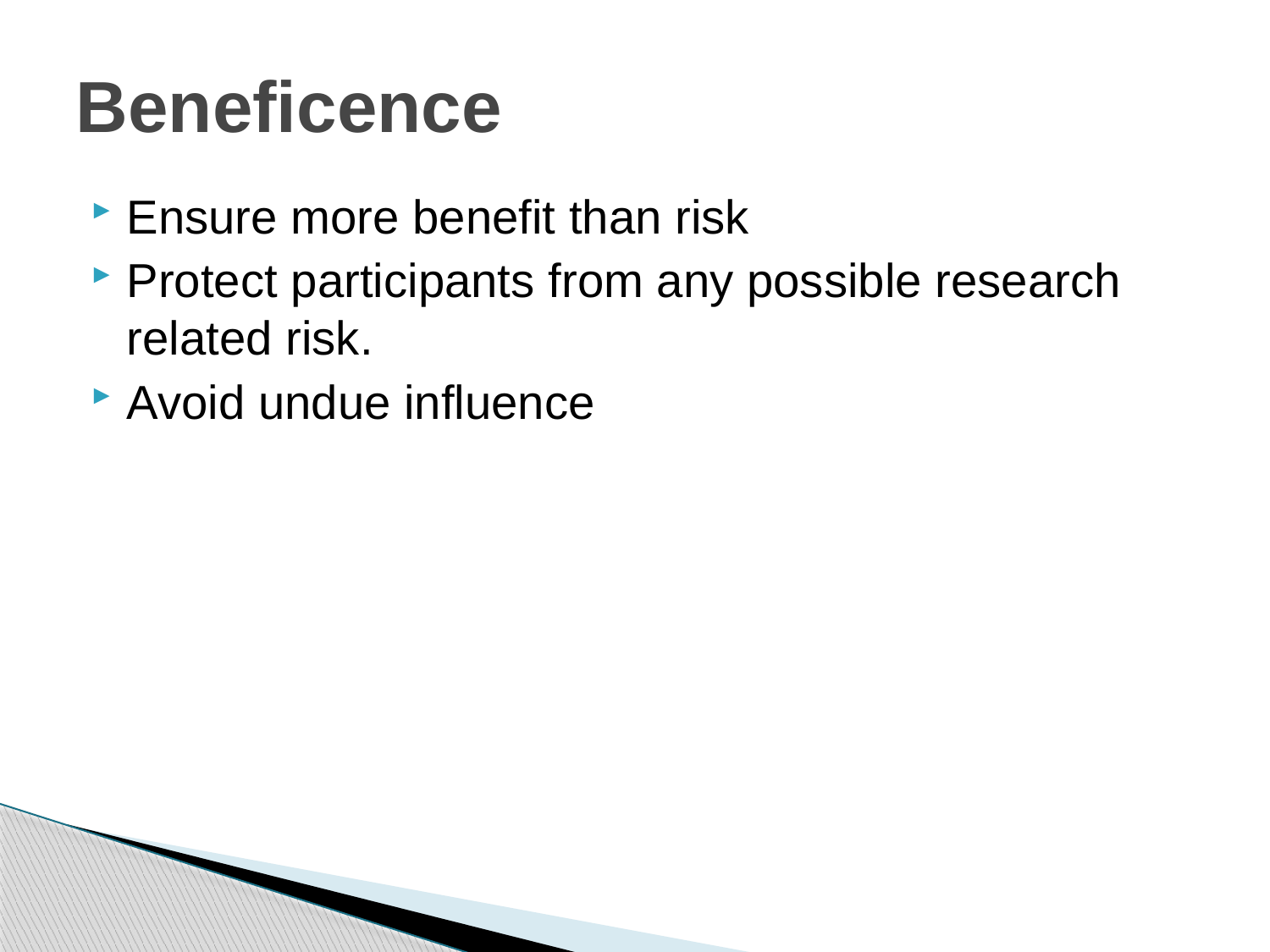

# Beneficence
Ensure more benefit than risk
Protect participants from any possible research related risk.
Avoid undue influence